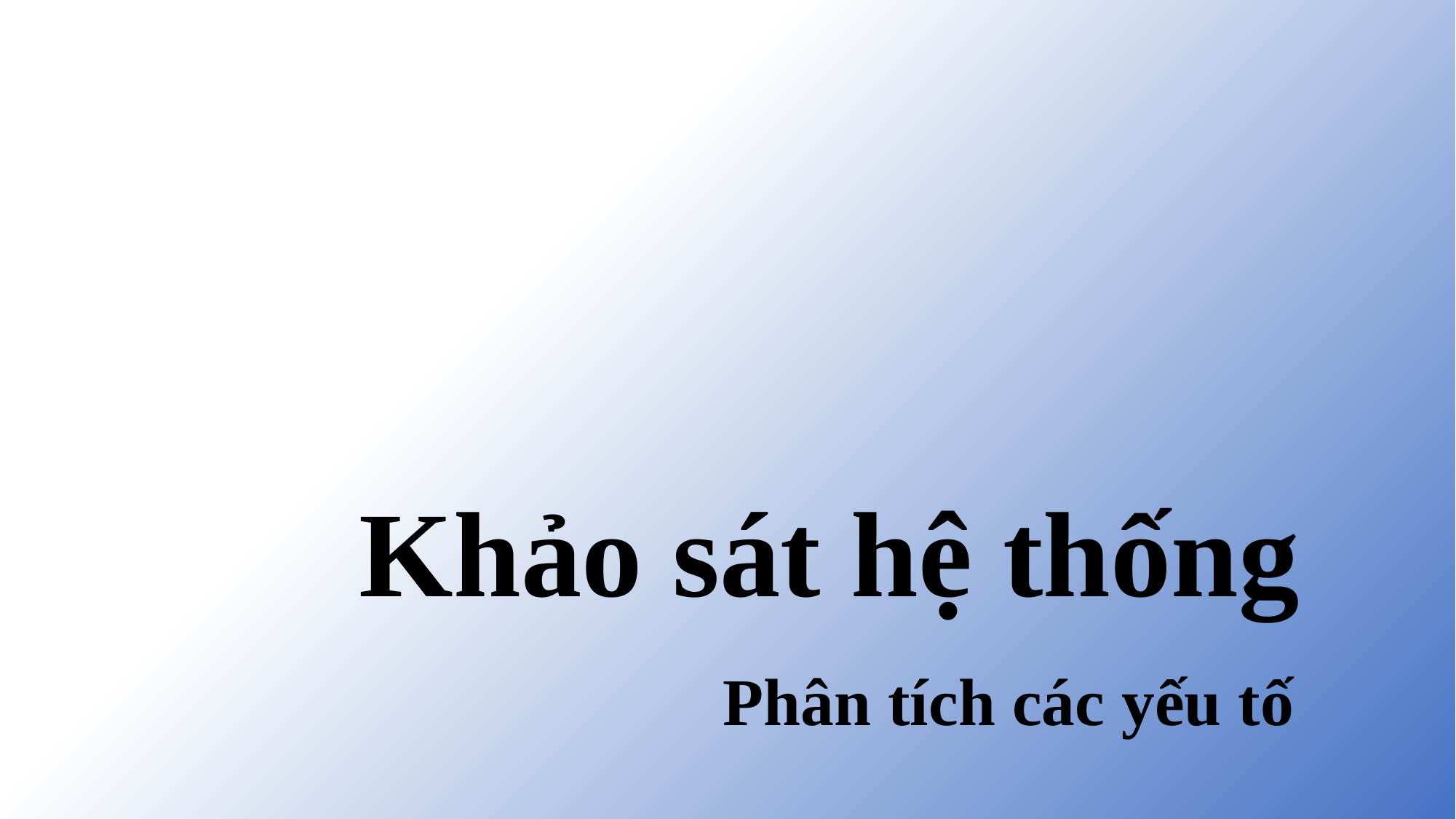

# Khảo sát hệ thống
Phân tích các yếu tố